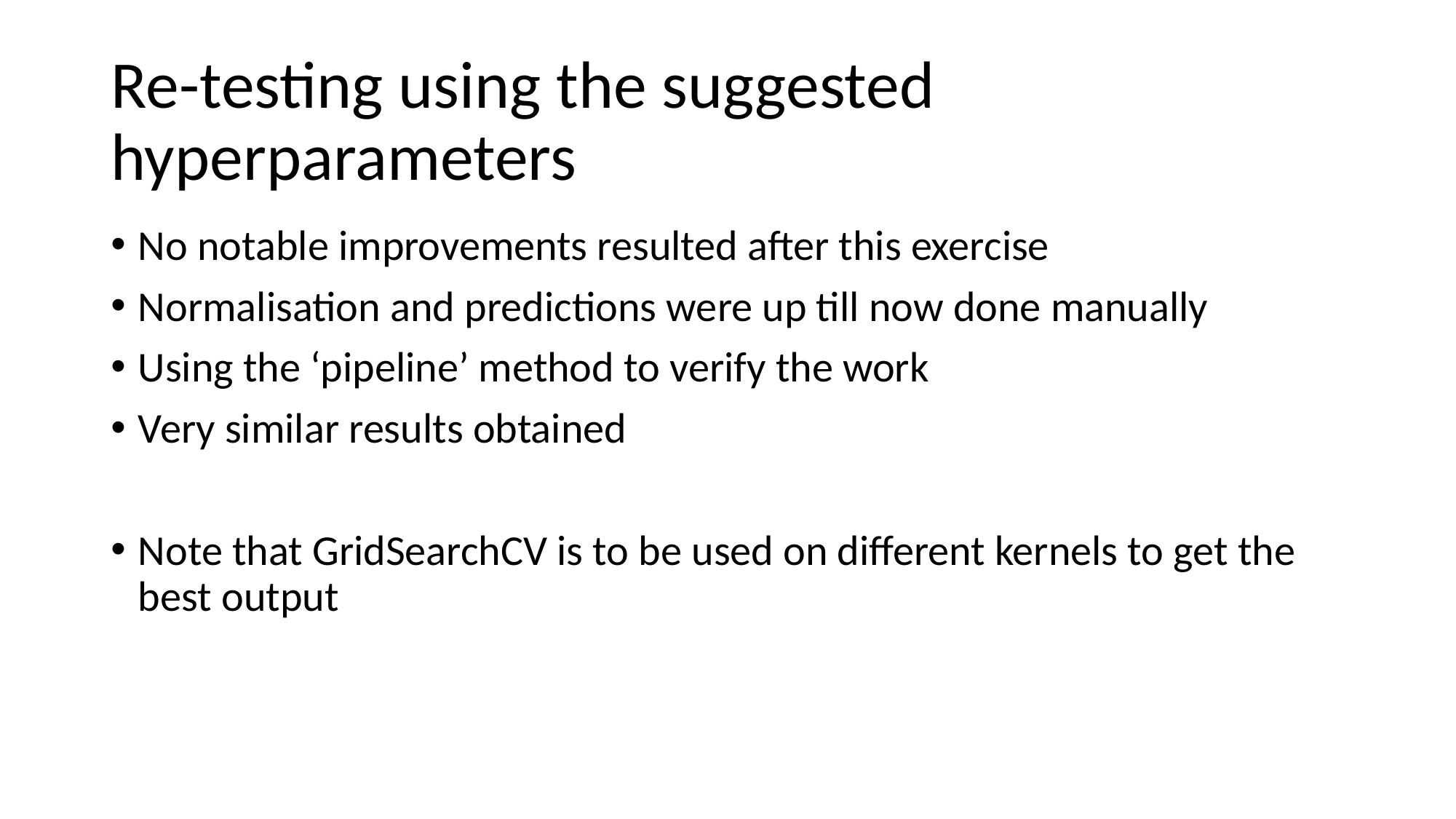

# Re-testing using the suggested hyperparameters
No notable improvements resulted after this exercise
Normalisation and predictions were up till now done manually
Using the ‘pipeline’ method to verify the work
Very similar results obtained

Note that GridSearchCV is to be used on different kernels to get the best output